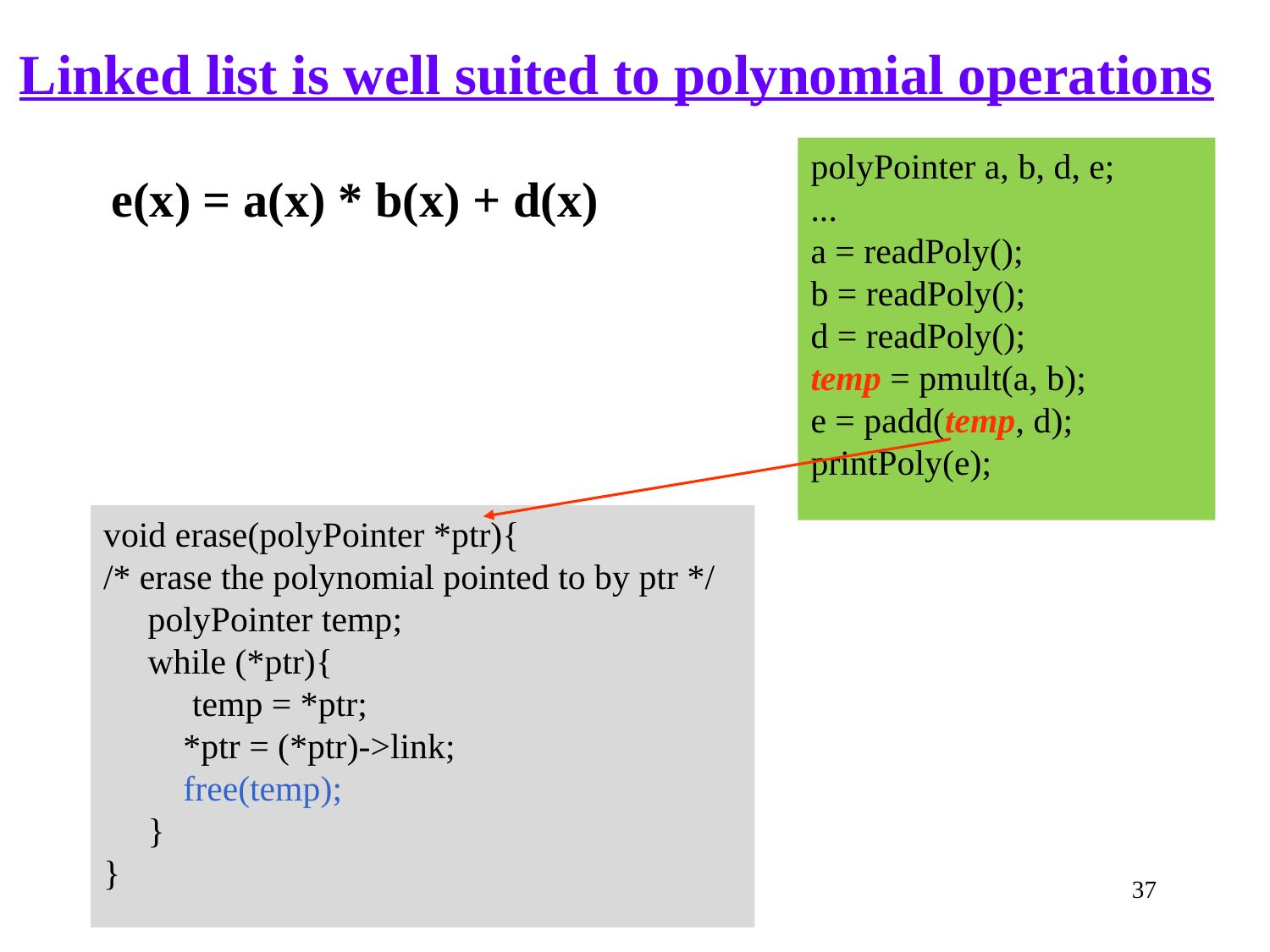

Linked list is well suited to polynomial operations
polyPointer a, b, d, e;
...
a = readPoly();
b = readPoly();
d = readPoly();
temp = pmult(a, b);
e = padd(temp, d);
printPoly(e);
e(x) = a(x) * b(x) + d(x)

void erase(polyPointer *ptr){
/* erase the polynomial pointed to by ptr */
     polyPointer temp;
     while (*ptr){
          temp = *ptr;
         *ptr = (*ptr)->link;
         free(temp);
     }
}
37